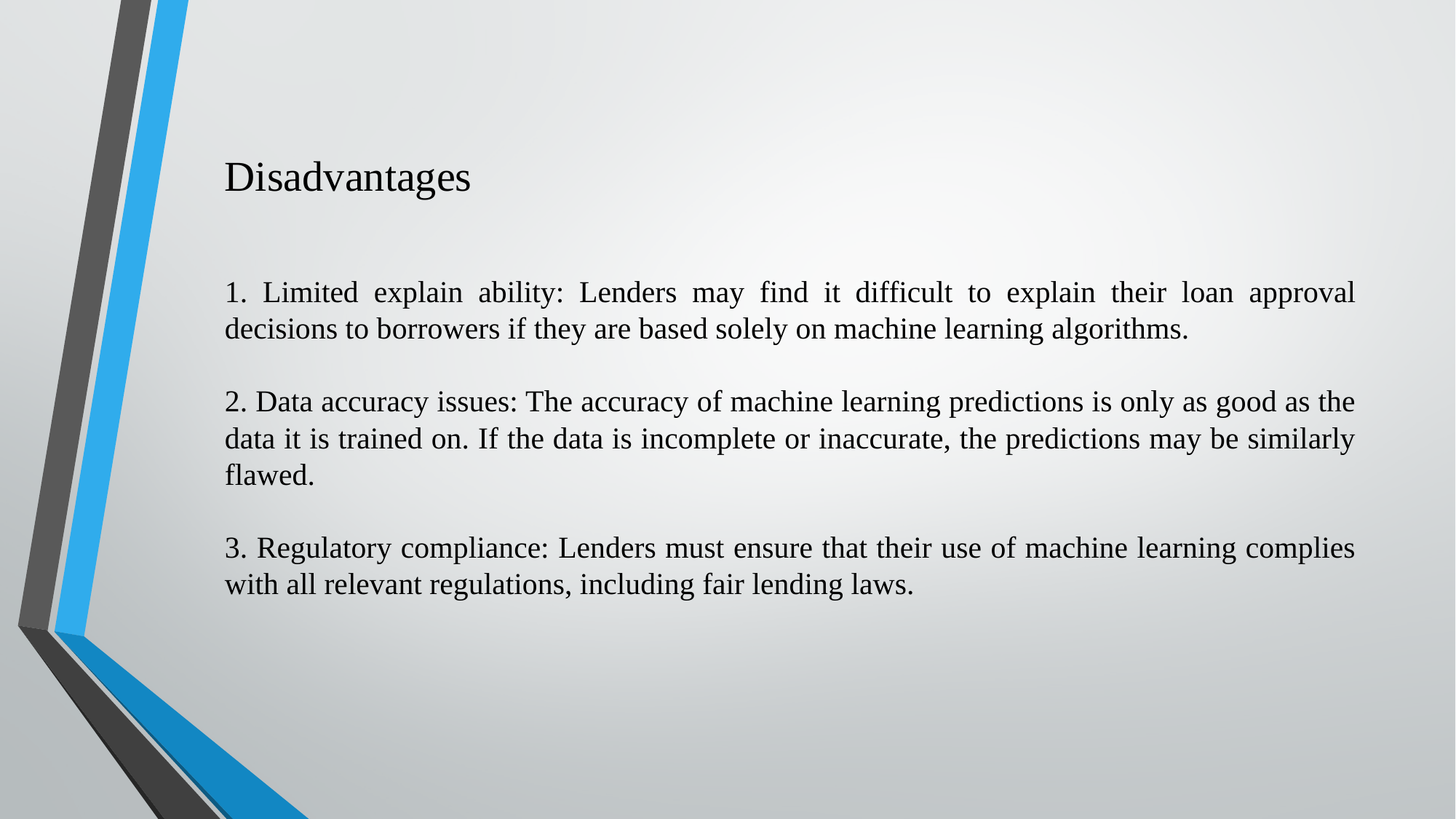

Disadvantages

1. Limited explain ability: Lenders may find it difficult to explain their loan approval decisions to borrowers if they are based solely on machine learning algorithms.

2. Data accuracy issues: The accuracy of machine learning predictions is only as good as the data it is trained on. If the data is incomplete or inaccurate, the predictions may be similarly flawed.

3. Regulatory compliance: Lenders must ensure that their use of machine learning complies with all relevant regulations, including fair lending laws.